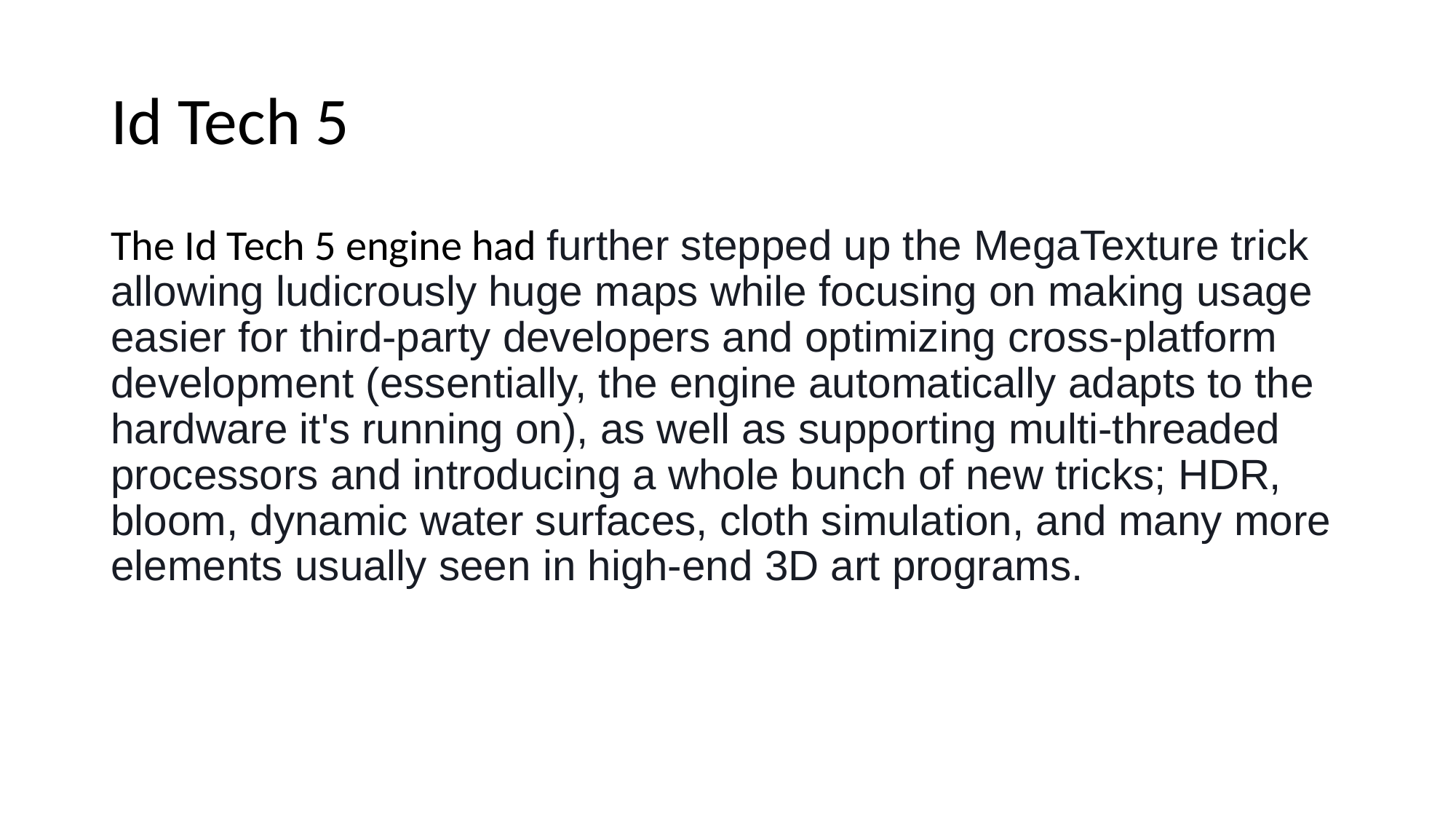

# Id Tech 5
The Id Tech 5 engine had further stepped up the MegaTexture trick allowing ludicrously huge maps while focusing on making usage easier for third-party developers and optimizing cross-platform development (essentially, the engine automatically adapts to the hardware it's running on), as well as supporting multi-threaded processors and introducing a whole bunch of new tricks; HDR, bloom, dynamic water surfaces, cloth simulation, and many more elements usually seen in high-end 3D art programs.